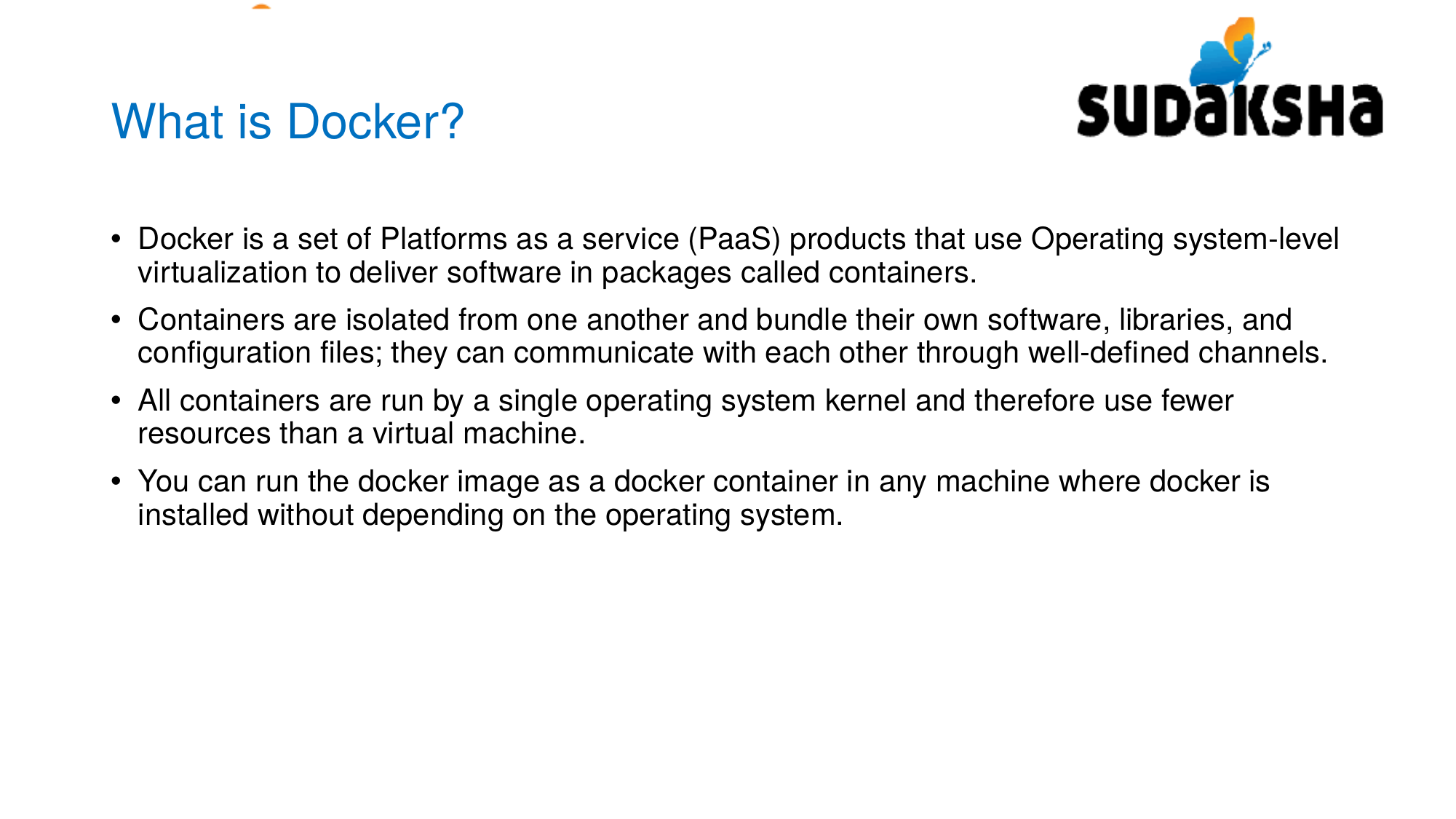

# What is Docker?
Docker is a set of Platforms as a service (PaaS) products that use Operating system-level virtualization to deliver software in packages called containers.
Containers are isolated from one another and bundle their own software, libraries, and configuration files; they can communicate with each other through well-defined channels.
All containers are run by a single operating system kernel and therefore use fewer resources than a virtual machine.
You can run the docker image as a docker container in any machine where docker is installed without depending on the operating system.